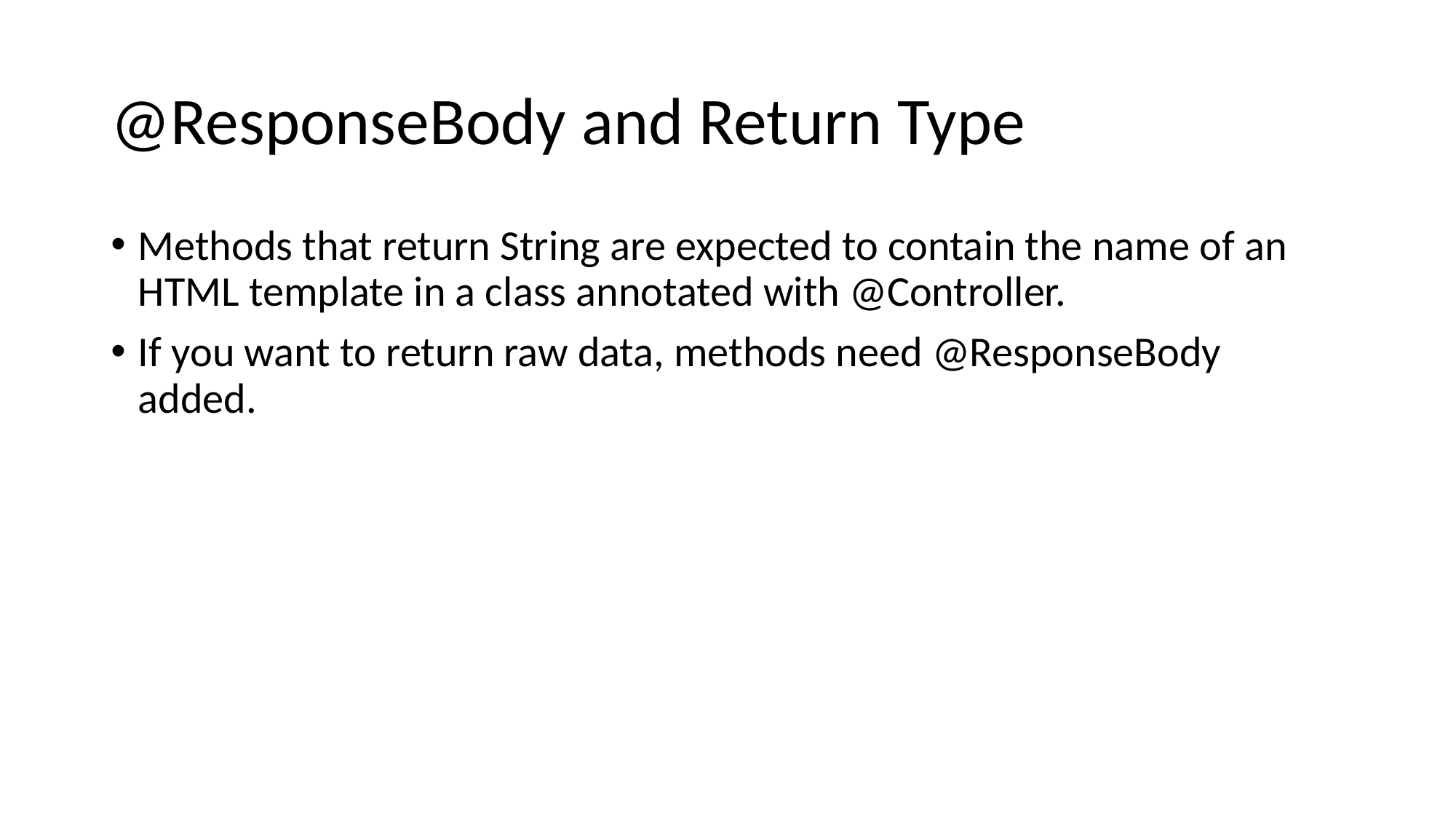

# @ResponseBody and Return Type
Methods that return String are expected to contain the name of an HTML template in a class annotated with @Controller.
If you want to return raw data, methods need @ResponseBody added.